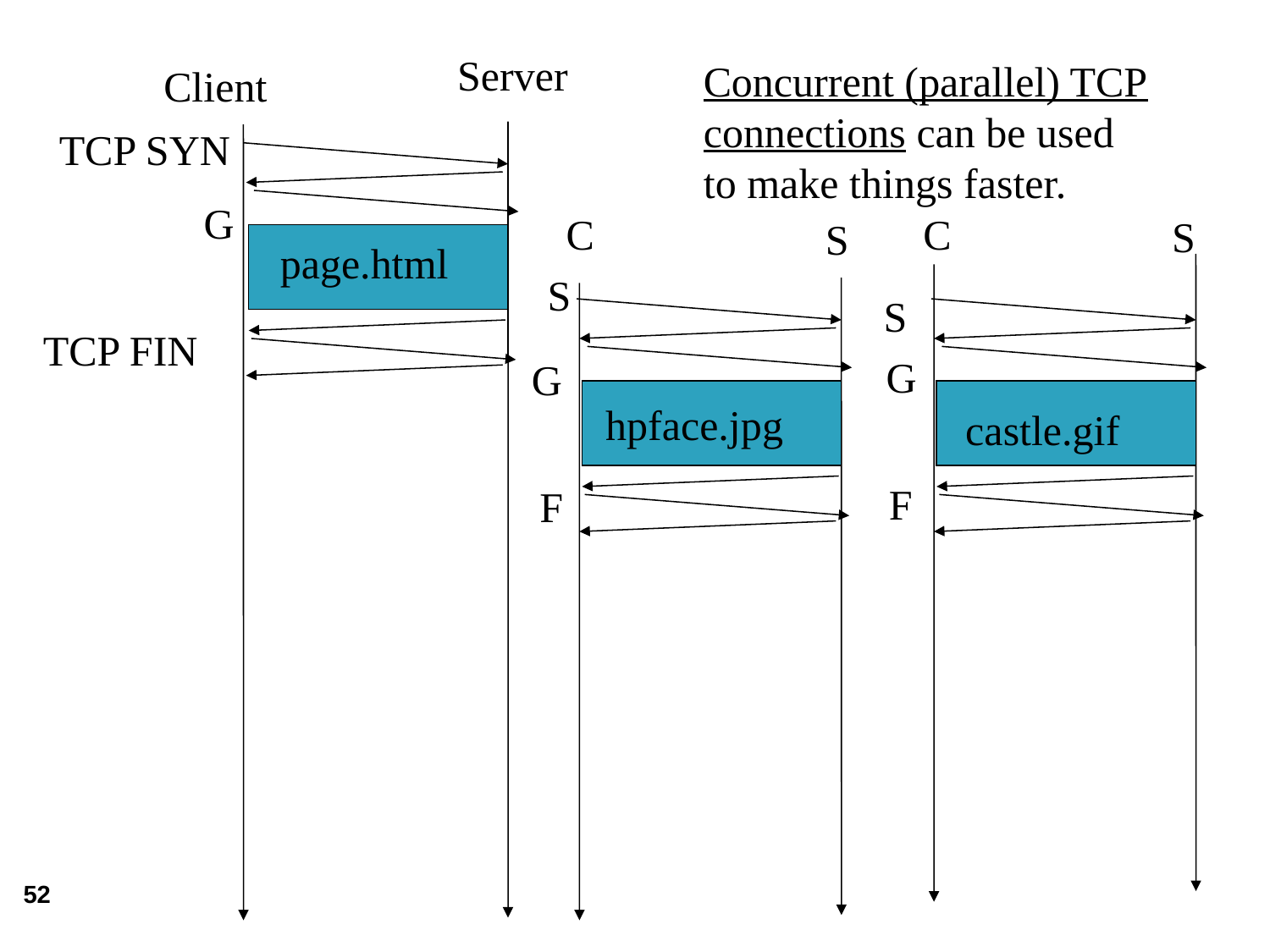

Server
Concurrent (parallel) TCP
connections can be used
to make things faster.
Client
TCP SYN

TCP FIN

page.html
G

C
C
S
S

S

hpface.jpg

F
G

S

G

castle.gif
F

52